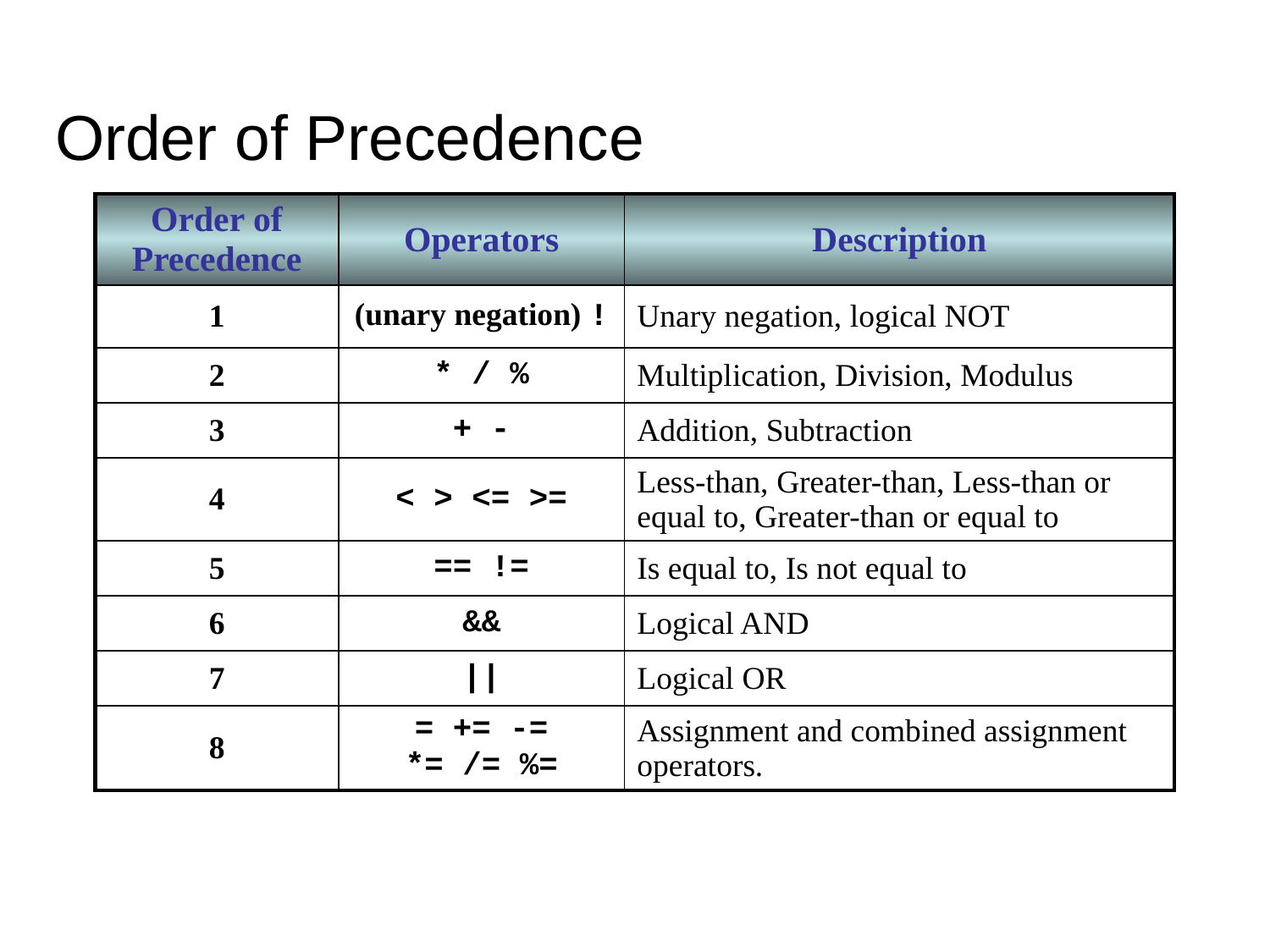

Order of Precedence
| Order of Precedence | Operators | Description |
| --- | --- | --- |
| 1 | (unary negation) ! | Unary negation, logical NOT |
| 2 | \* / % | Multiplication, Division, Modulus |
| 3 | + - | Addition, Subtraction |
| 4 | < > <= >= | Less-than, Greater-than, Less-than or equal to, Greater-than or equal to |
| 5 | == != | Is equal to, Is not equal to |
| 6 | && | Logical AND |
| 7 | || | Logical OR |
| 8 | = += -= \*= /= %= | Assignment and combined assignment operators. |